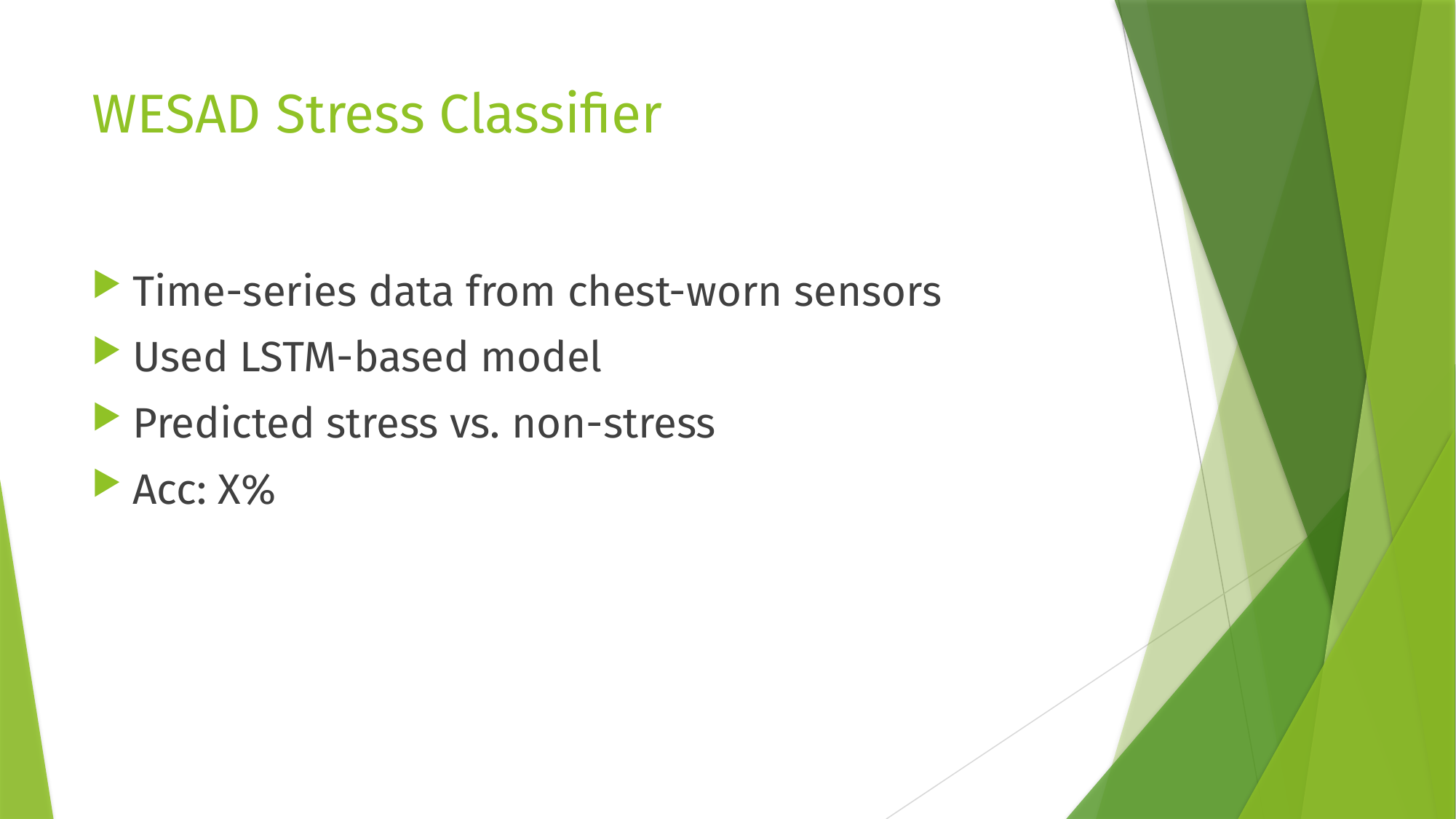

# WESAD Stress Classifier
Time-series data from chest-worn sensors
Used LSTM-based model
Predicted stress vs. non-stress
Acc: X%